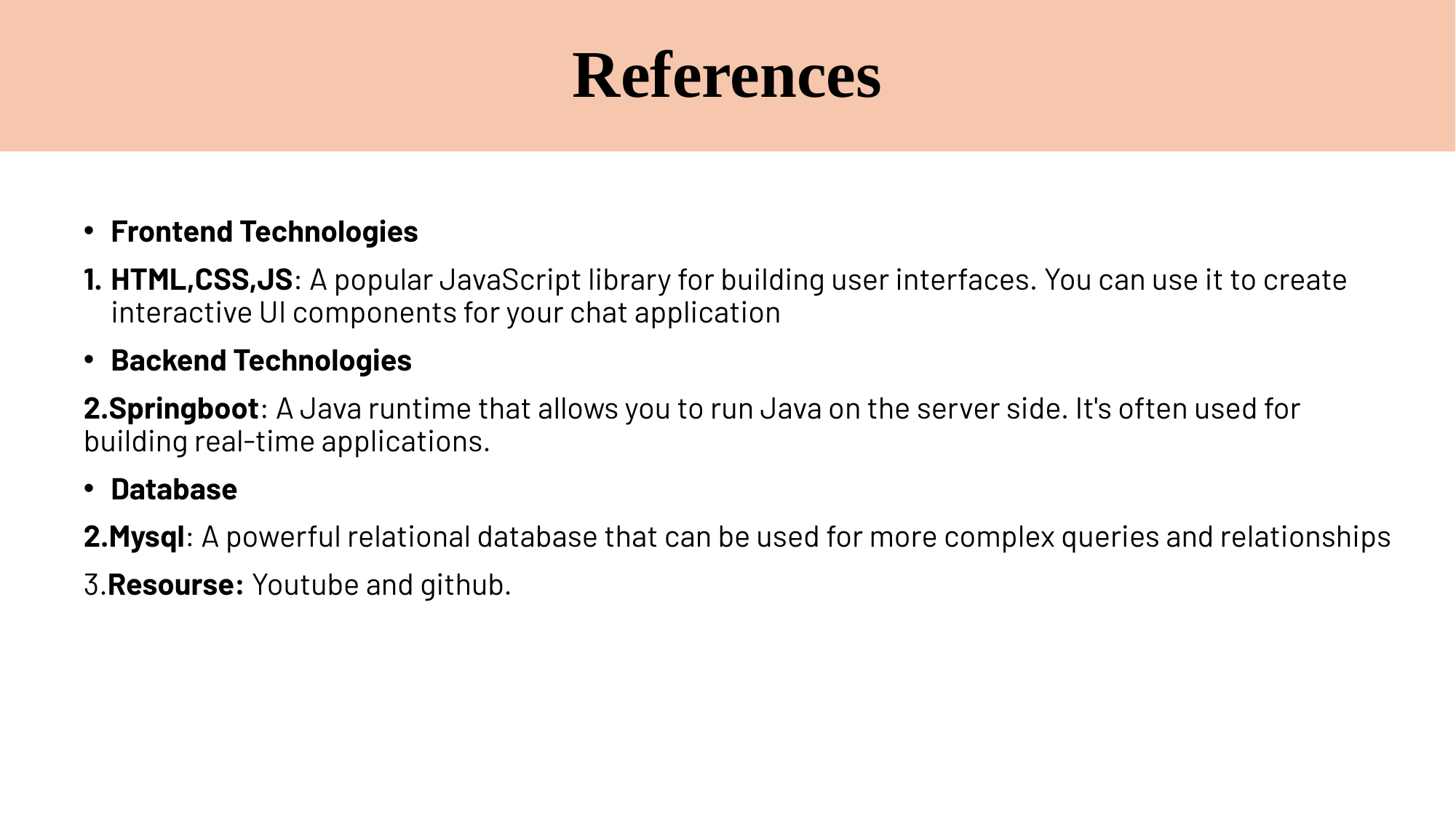

# References
Frontend Technologies
HTML,CSS,JS: A popular JavaScript library for building user interfaces. You can use it to create interactive UI components for your chat application
Backend Technologies
2.Springboot: A Java runtime that allows you to run Java on the server side. It's often used for building real-time applications.
Database
2.Mysql: A powerful relational database that can be used for more complex queries and relationships
3.Resourse: Youtube and github.